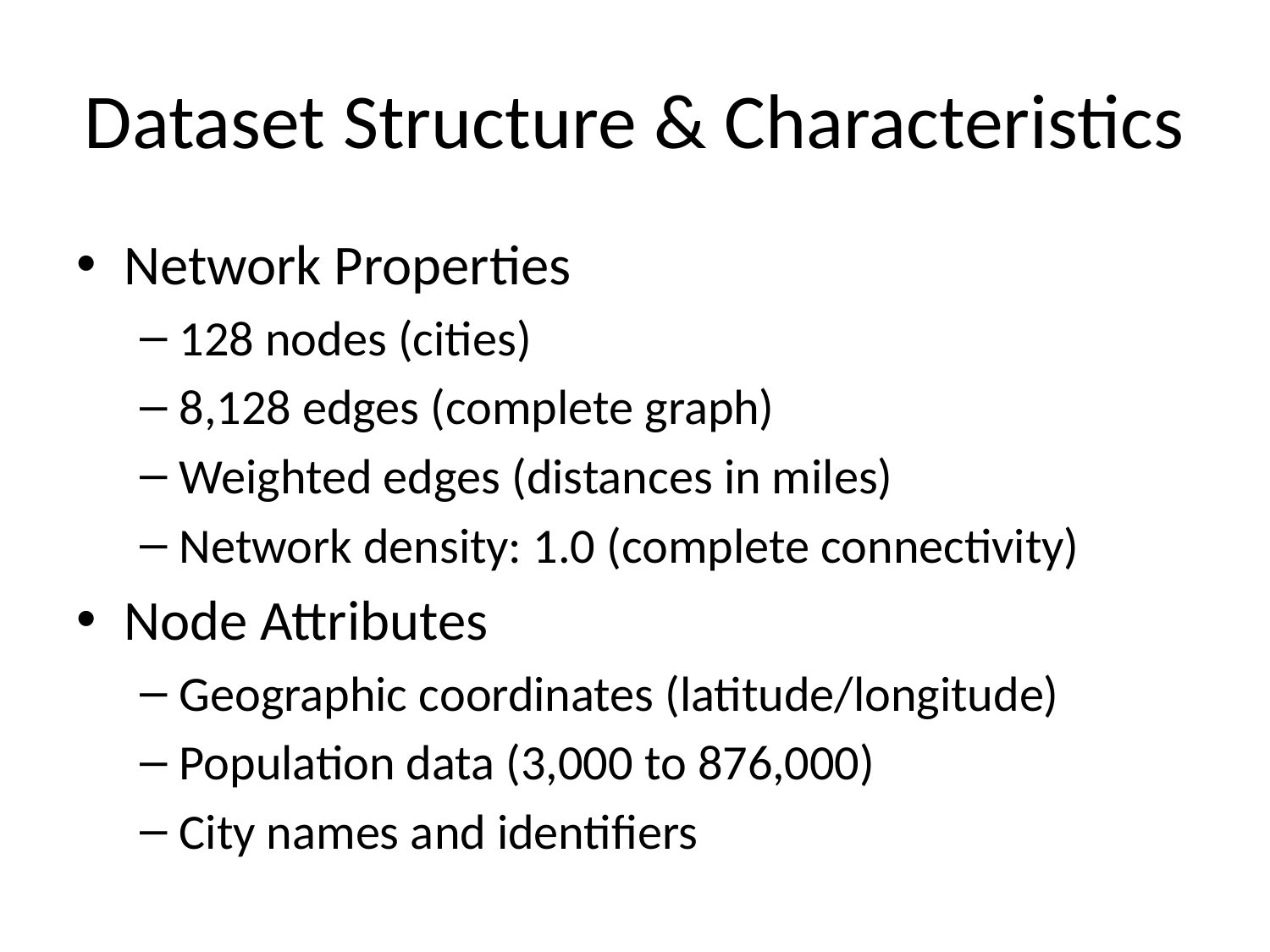

# Dataset Structure & Characteristics
Network Properties
128 nodes (cities)
8,128 edges (complete graph)
Weighted edges (distances in miles)
Network density: 1.0 (complete connectivity)
Node Attributes
Geographic coordinates (latitude/longitude)
Population data (3,000 to 876,000)
City names and identifiers